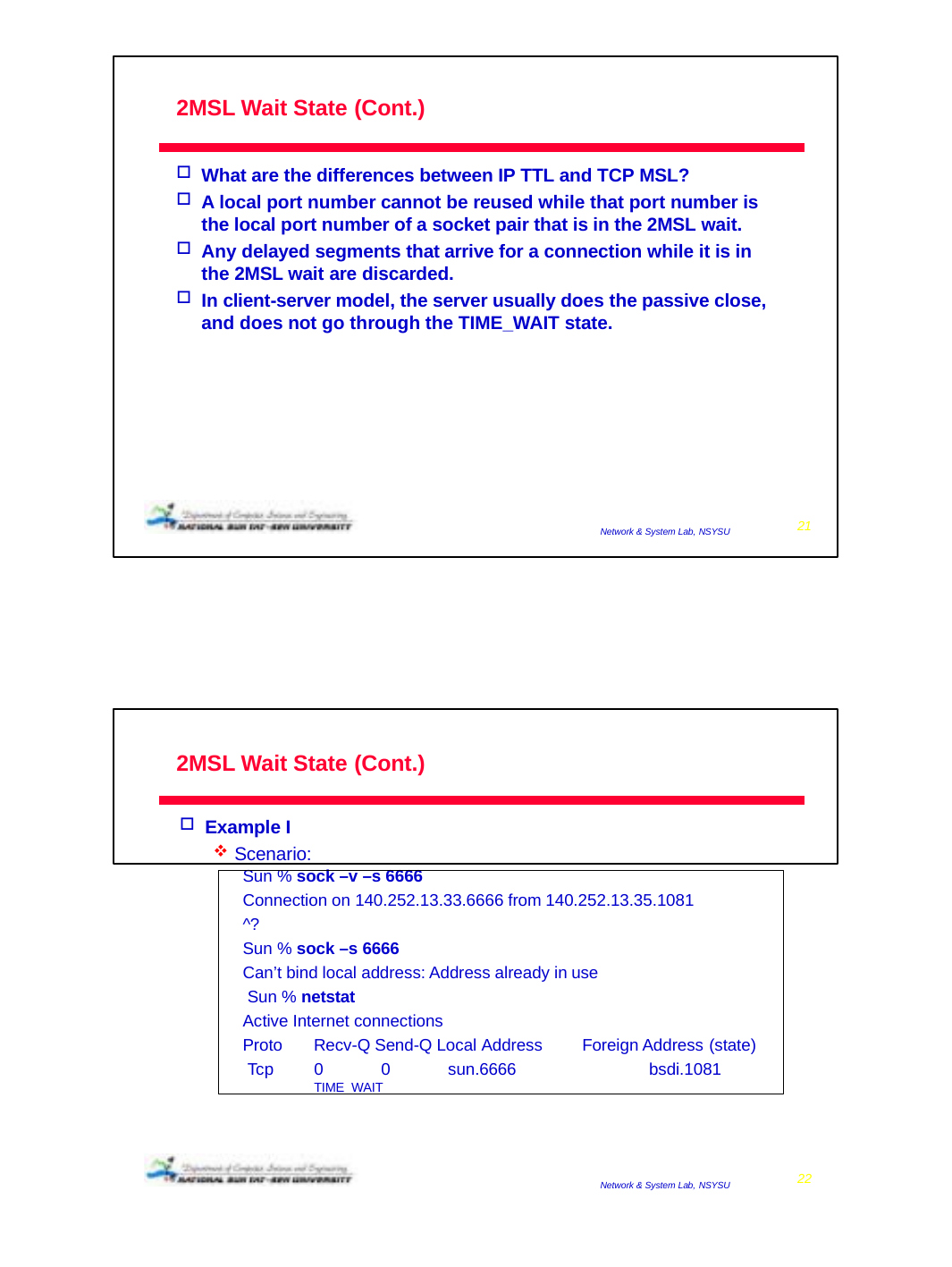

2MSL Wait State (Cont.)

What are the differences between IP TTL and TCP MSL?
A local port number cannot be reused while that port number is  the local port number of a socket pair that is in the 2MSL wait.
Any delayed segments that arrive for a connection while it is in  the 2MSL wait are discarded.
In client-server model, the server usually does the passive close,  and does not go through the TIME_WAIT state.

2008/12/9
21
Network & System Lab, NSYSU

2MSL Wait State (Cont.)

Example I
Scenario:

Sun % sock –v –s 6666
Connection on 140.252.13.33.6666 from 140.252.13.35.1081
^?
Sun % sock –s 6666
Can’t bind local address: Address already in use  Sun % netstat
Active Internet connections

Proto  Tcp
Foreign Address (state)
bsdi.1081
Recv-Q Send-Q Local Address
0
0	sun.6666
TIME_WAIT

2008/12/9
22
Network & System Lab, NSYSU